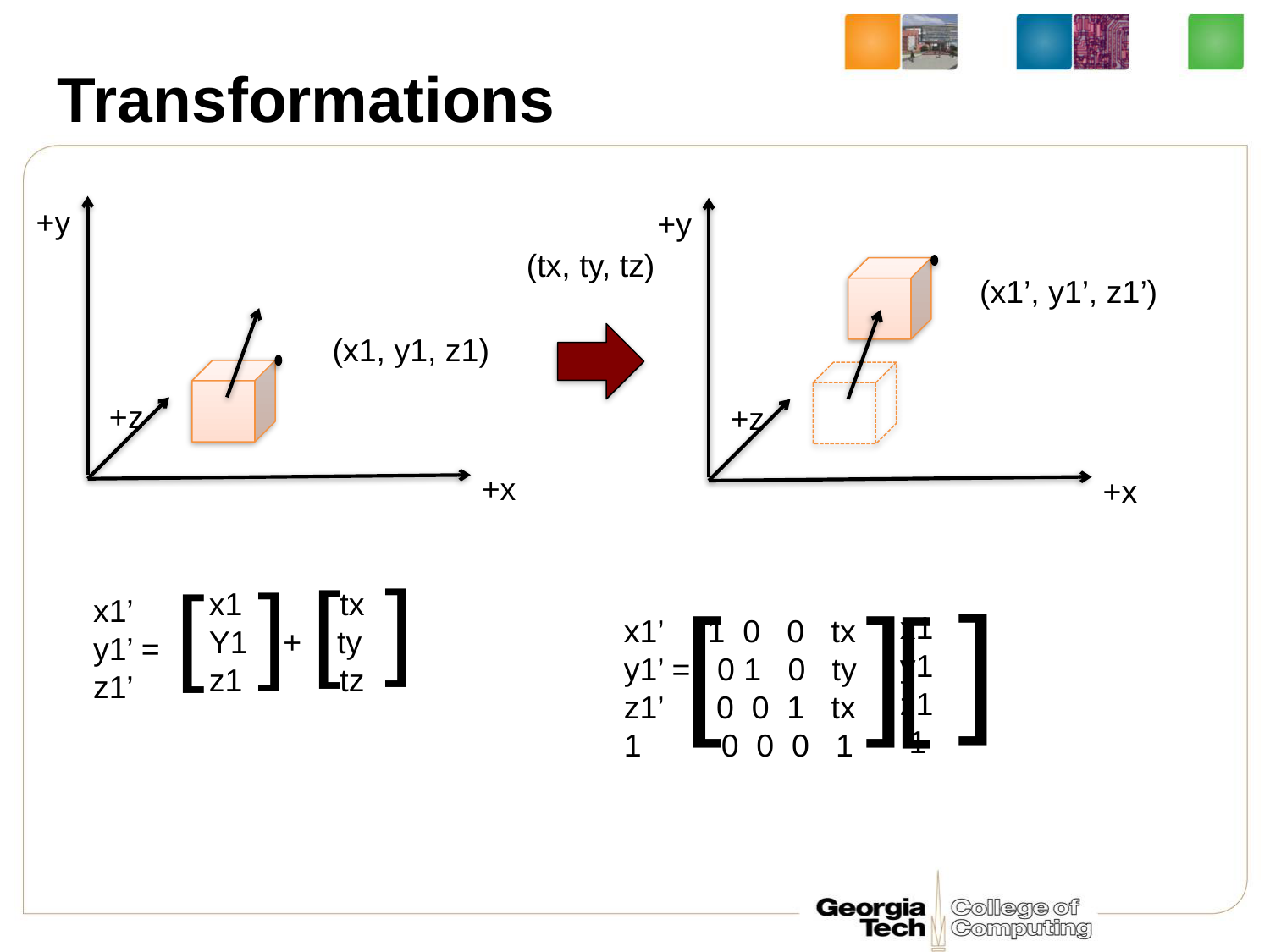

# Transformations

+y
+y
(tx, ty, tz)

(x1’, y1’, z1’)
(x1, y1, z1)

+z
+z
+x
+x

x1           tx
Y1    +    ty
z1           tz

x1’
y1’ =
z1’
]
[
]
[

x1
y1
z1
 1

x1’     1  0   0   tx
y1’ =   0 1   0   ty
z1’      0  0  1   tx
1         0  0  0   1
]
]
[
[